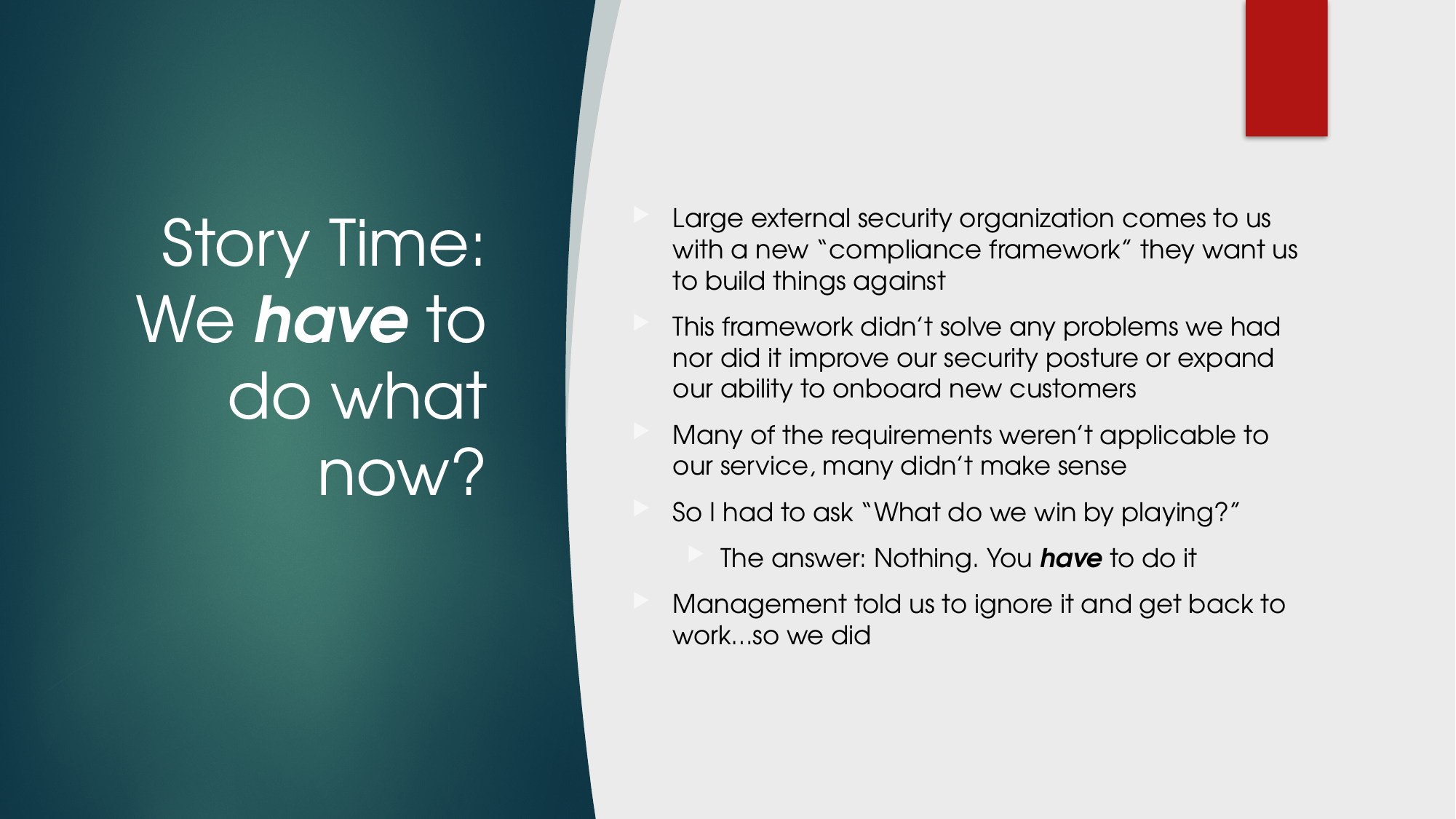

# Story Time: We have to do what now?
Large external security organization comes to us with a new “compliance framework” they want us to build things against
This framework didn’t solve any problems we had nor did it improve our security posture or expand our ability to onboard new customers
Many of the requirements weren’t applicable to our service, many didn’t make sense
So I had to ask “What do we win by playing?”
The answer: Nothing. You have to do it
Management told us to ignore it and get back to work…so we did